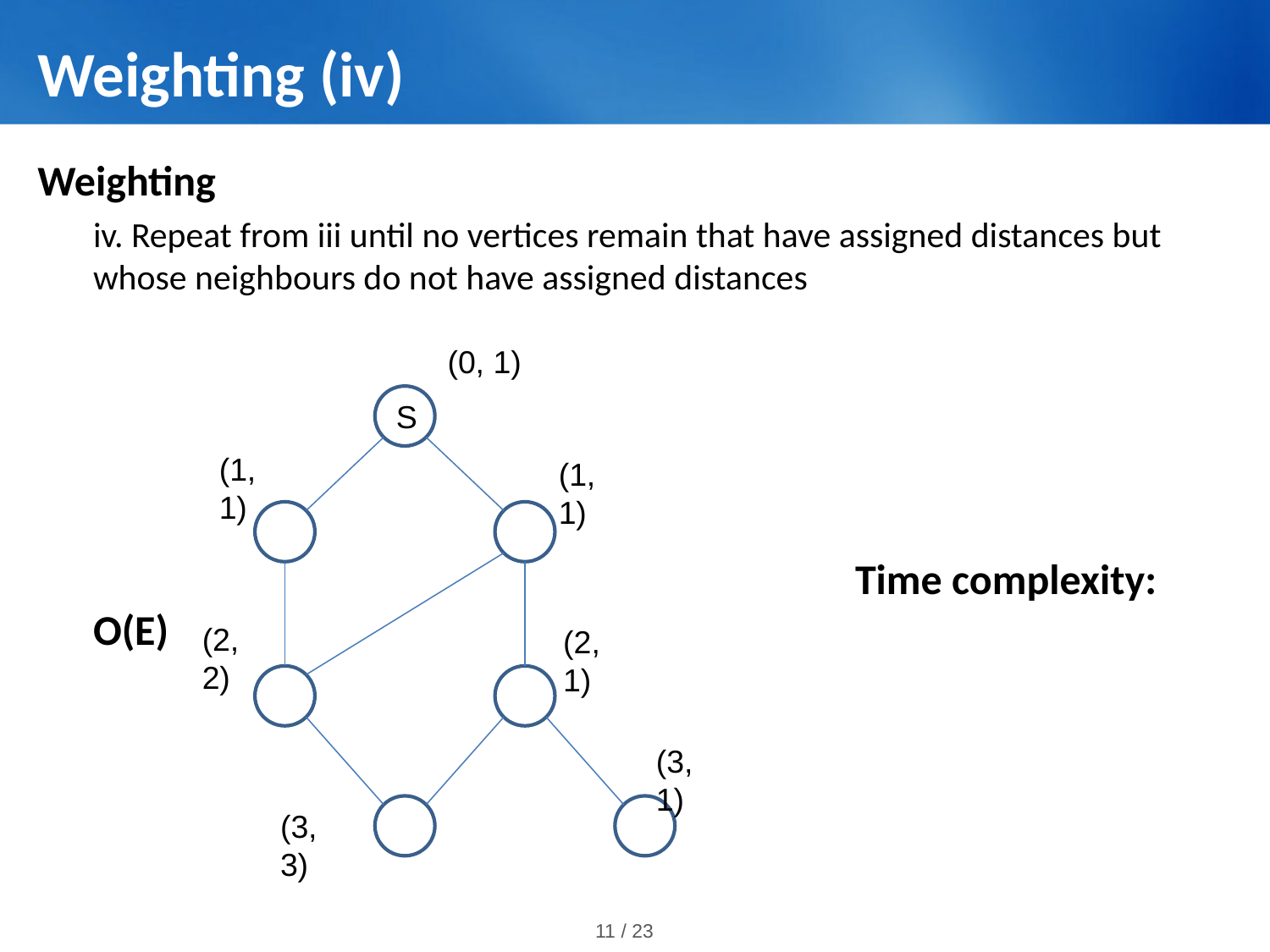

# Weighting (iv)
Weighting
iv. Repeat from iii until no vertices remain that have assigned distances but whose neighbours do not have assigned distances

						Time complexity: O(E)

(0, 1)

S
(1, 1)
(1, 1)

(2, 2)
(2, 1)

(3, 1)

(3, 3)